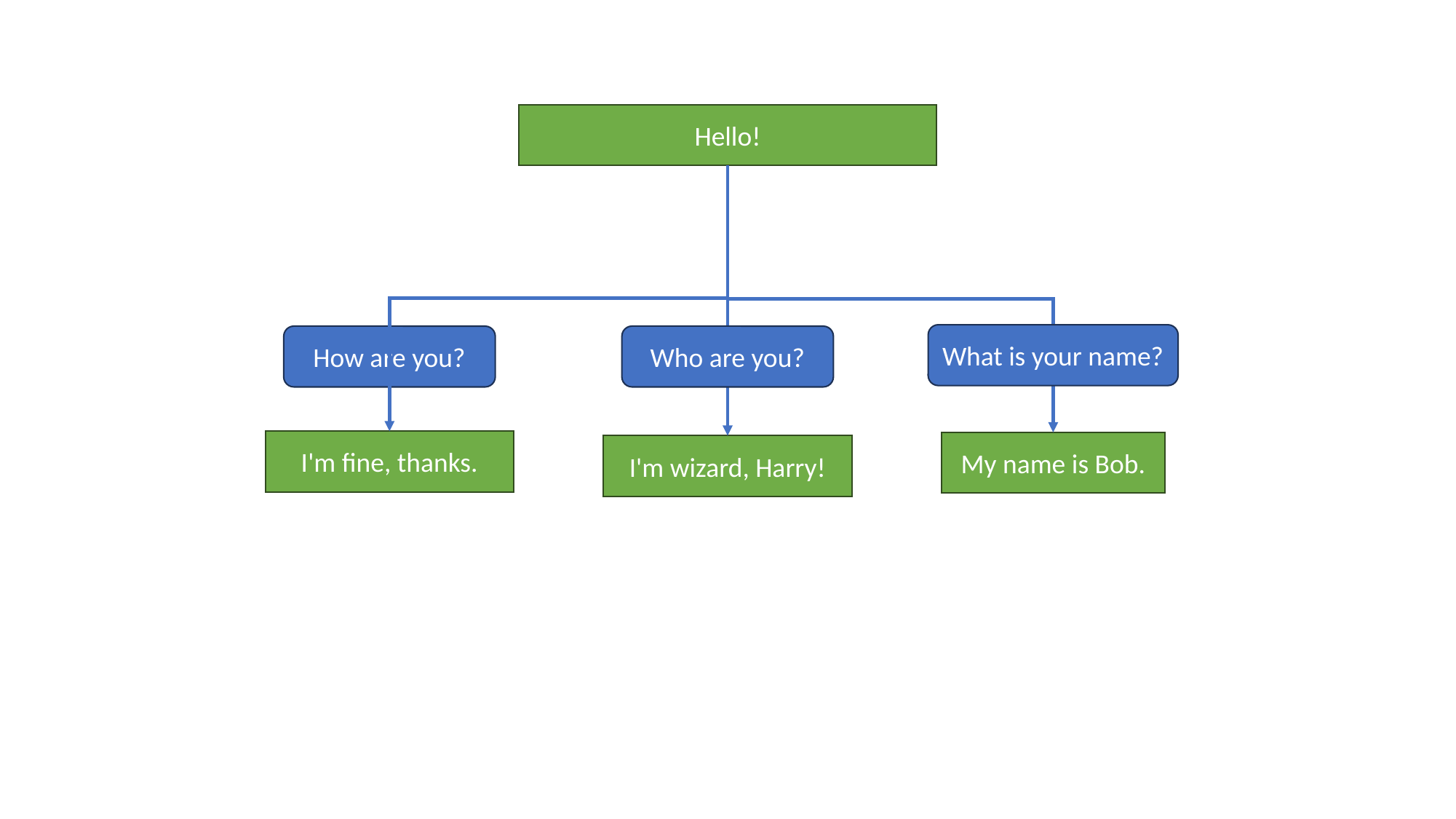

Hello!
What is your name?
How are you?
Who are you?
I'm fine, thanks.
My name is Bob.
I'm wizard, Harry!